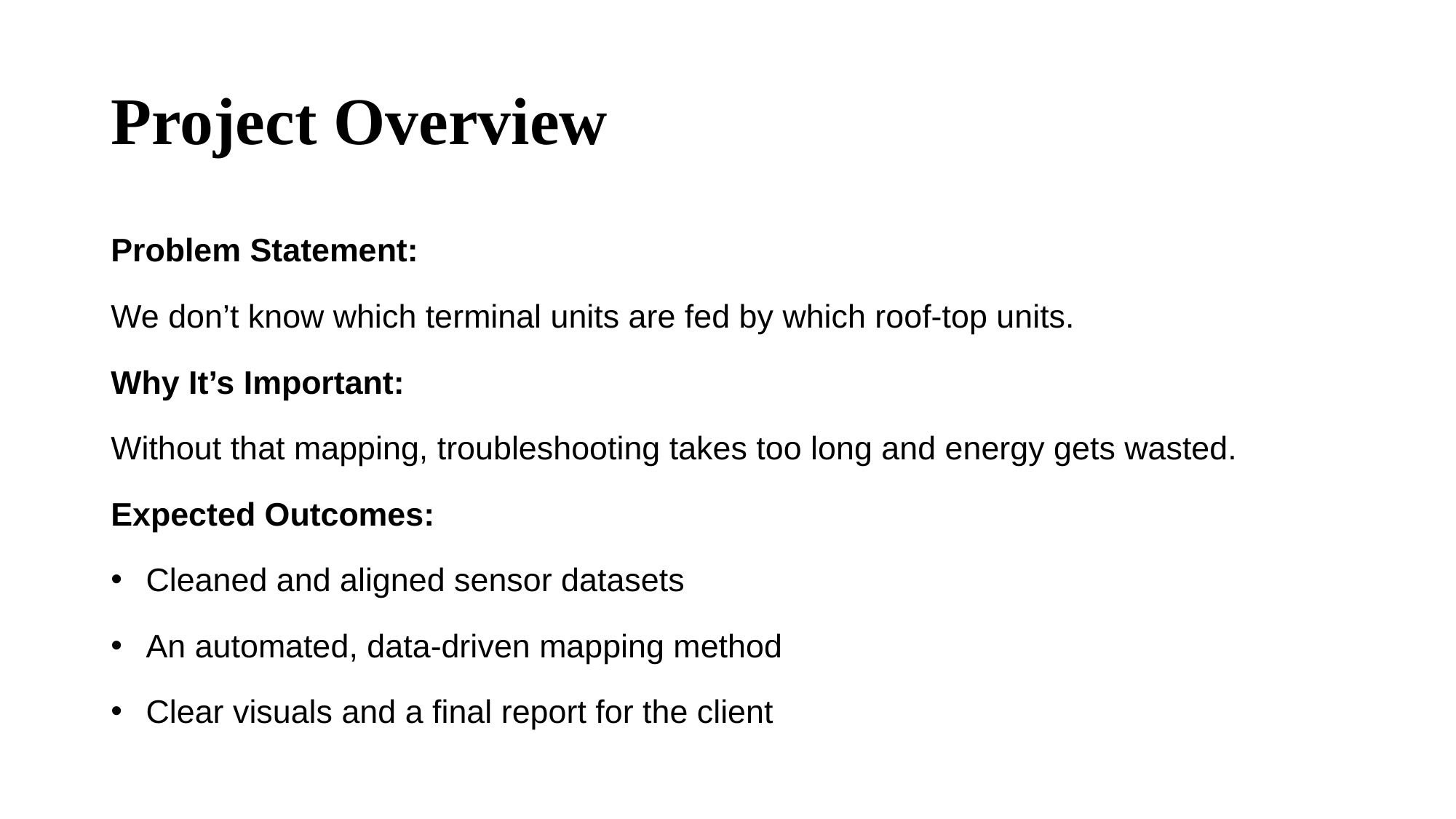

# Project Overview
Problem Statement:
We don’t know which terminal units are fed by which roof-top units.
Why It’s Important:
Without that mapping, troubleshooting takes too long and energy gets wasted.
Expected Outcomes:
Cleaned and aligned sensor datasets
An automated, data-driven mapping method
Clear visuals and a final report for the client